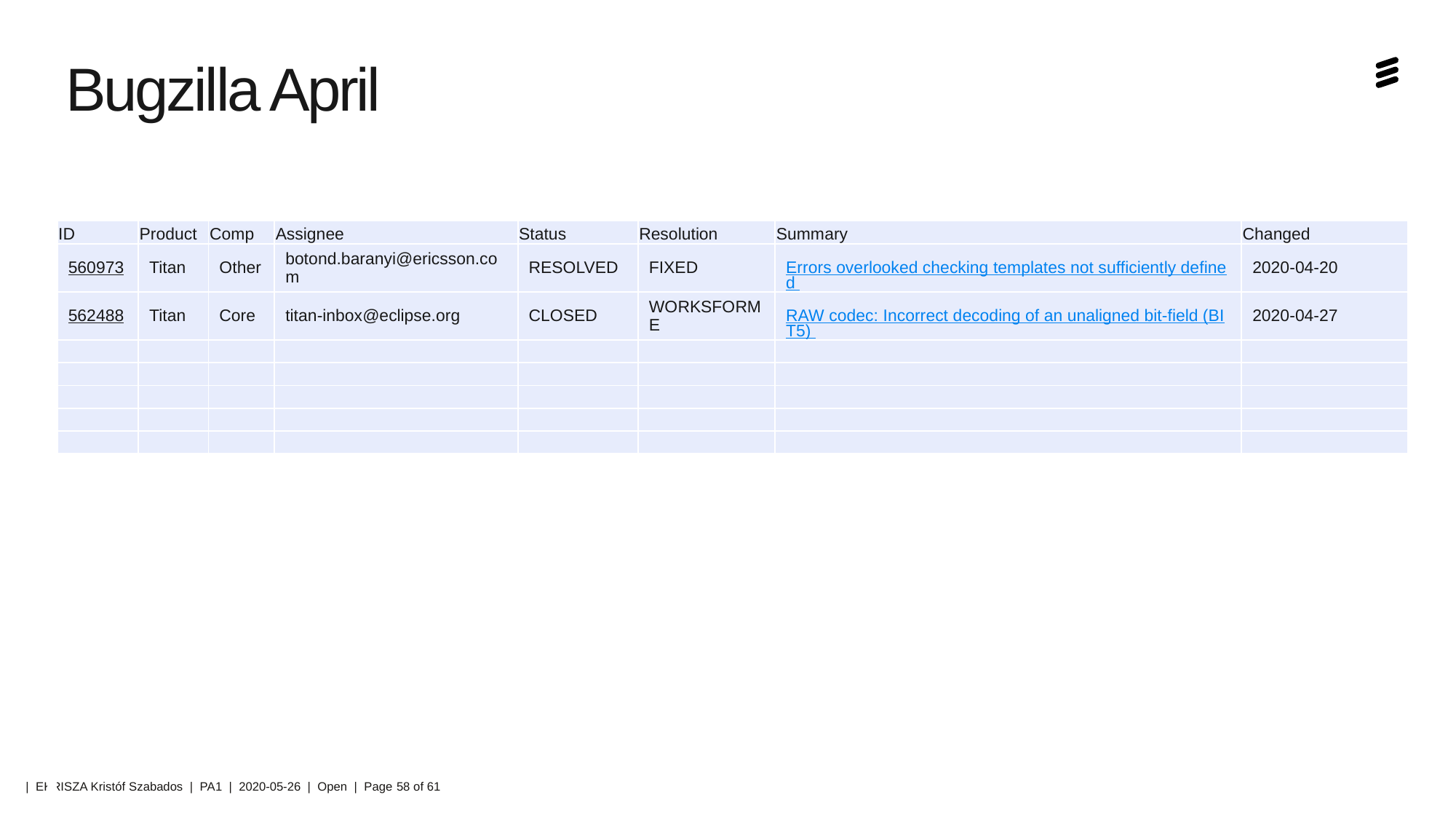

# Bugzilla April
| ID | Product | Comp | Assignee | Status | Resolution | Summary | Changed |
| --- | --- | --- | --- | --- | --- | --- | --- |
| 560973 | Titan | Other | botond.baranyi@ericsson.com | RESOLVED | FIXED | Errors overlooked checking templates not sufficiently defined | 2020-04-20 |
| 562488 | Titan | Core | titan-inbox@eclipse.org | CLOSED | WORKSFORME | RAW codec: Incorrect decoding of an unaligned bit-field (BIT5) | 2020-04-27 |
|  |  |  |  |  |  |  |  |
|  |  |  |  |  |  |  |  |
|  |  |  |  |  |  |  |  |
|  |  |  |  |  |  |  |  |
|  |  |  |  |  |  |  |  |